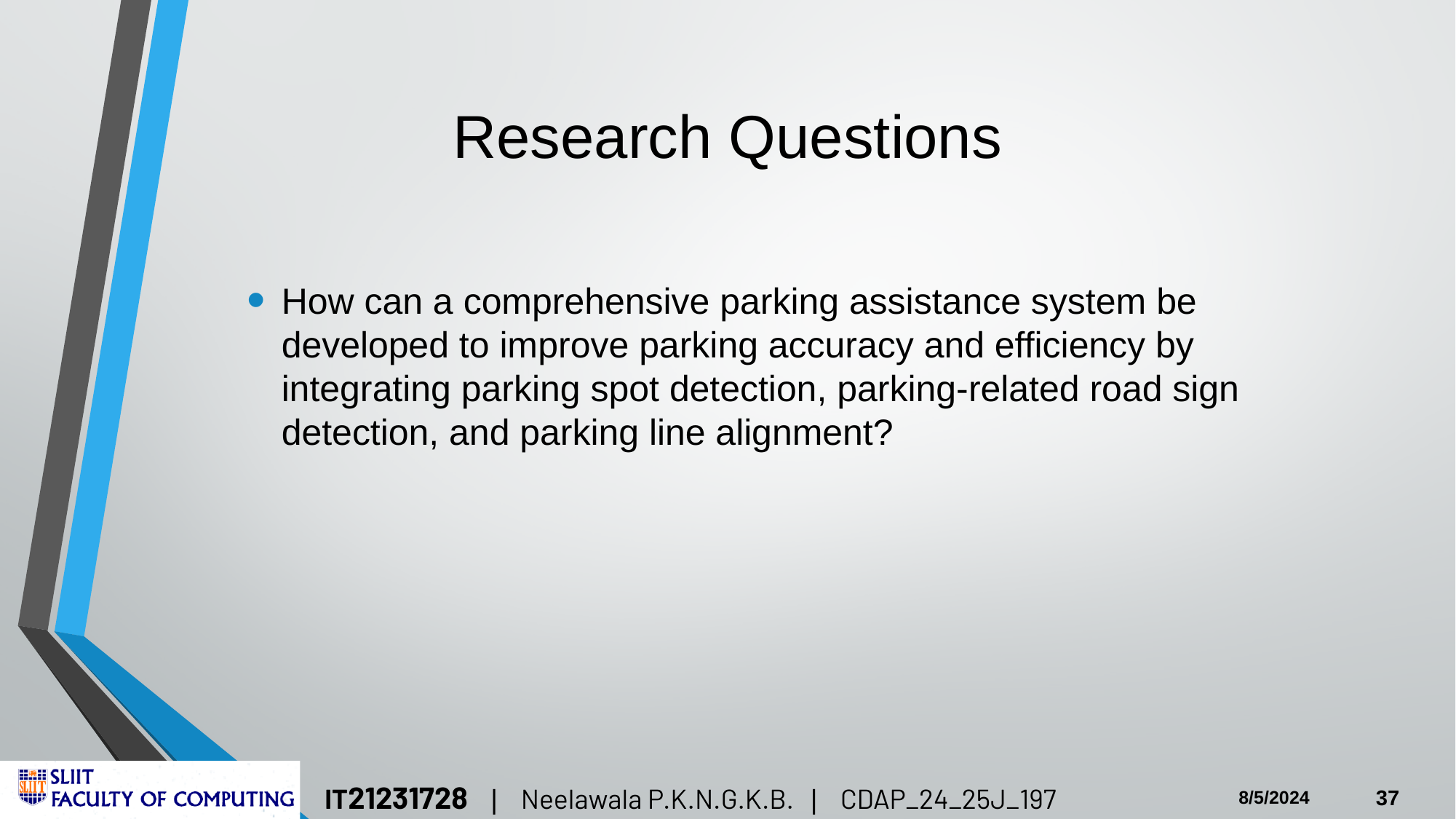

# Research Questions
How can a comprehensive parking assistance system be developed to improve parking accuracy and efficiency by integrating parking spot detection, parking-related road sign detection, and parking line alignment?
IT21231728   |   Neelawala P.K.N.G.K.B.   |   CDAP_24_25J_197